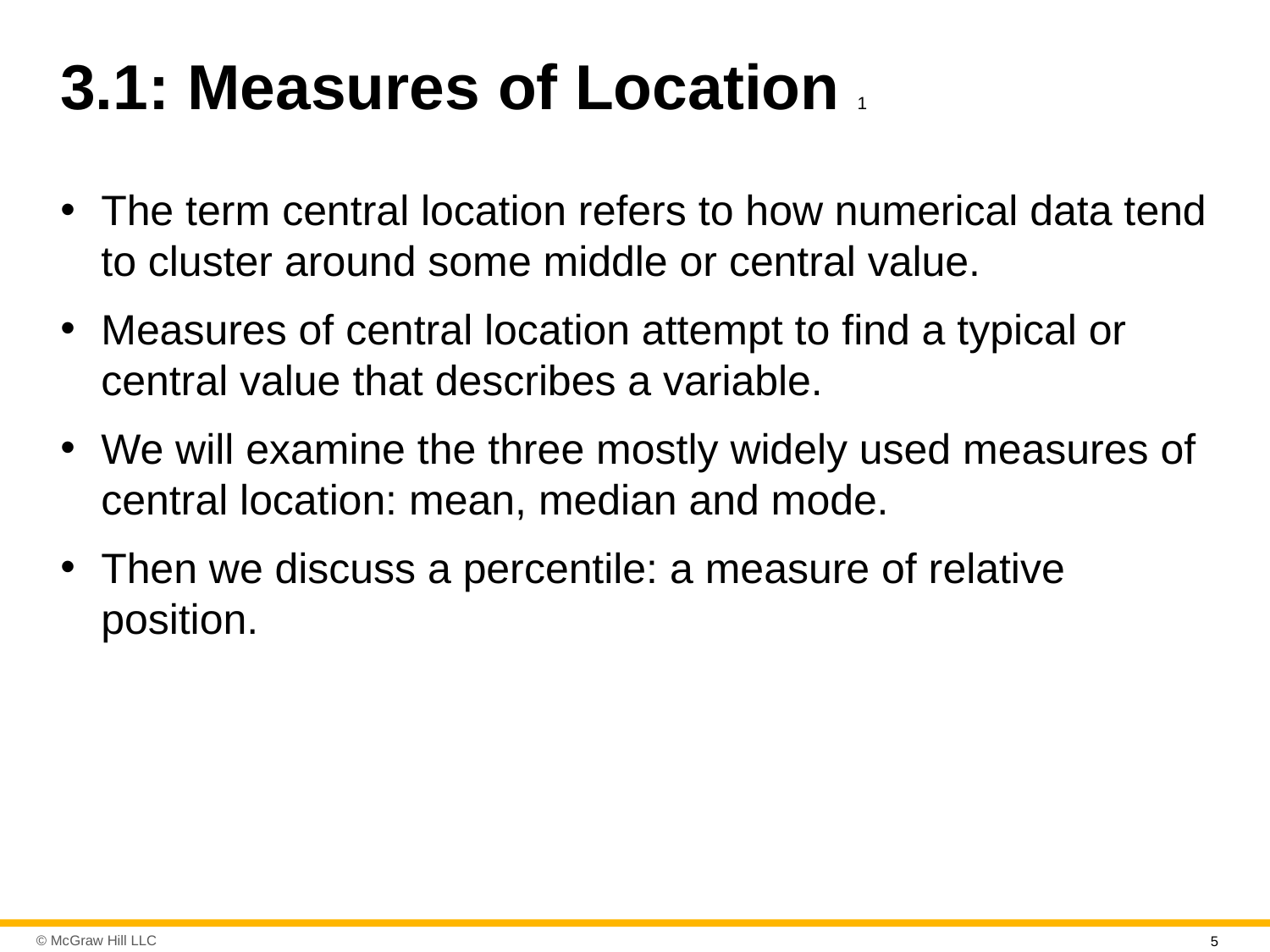

# 3.1: Measures of Location 1
The term central location refers to how numerical data tend to cluster around some middle or central value.
Measures of central location attempt to find a typical or central value that describes a variable.
We will examine the three mostly widely used measures of central location: mean, median and mode.
Then we discuss a percentile: a measure of relative position.
5